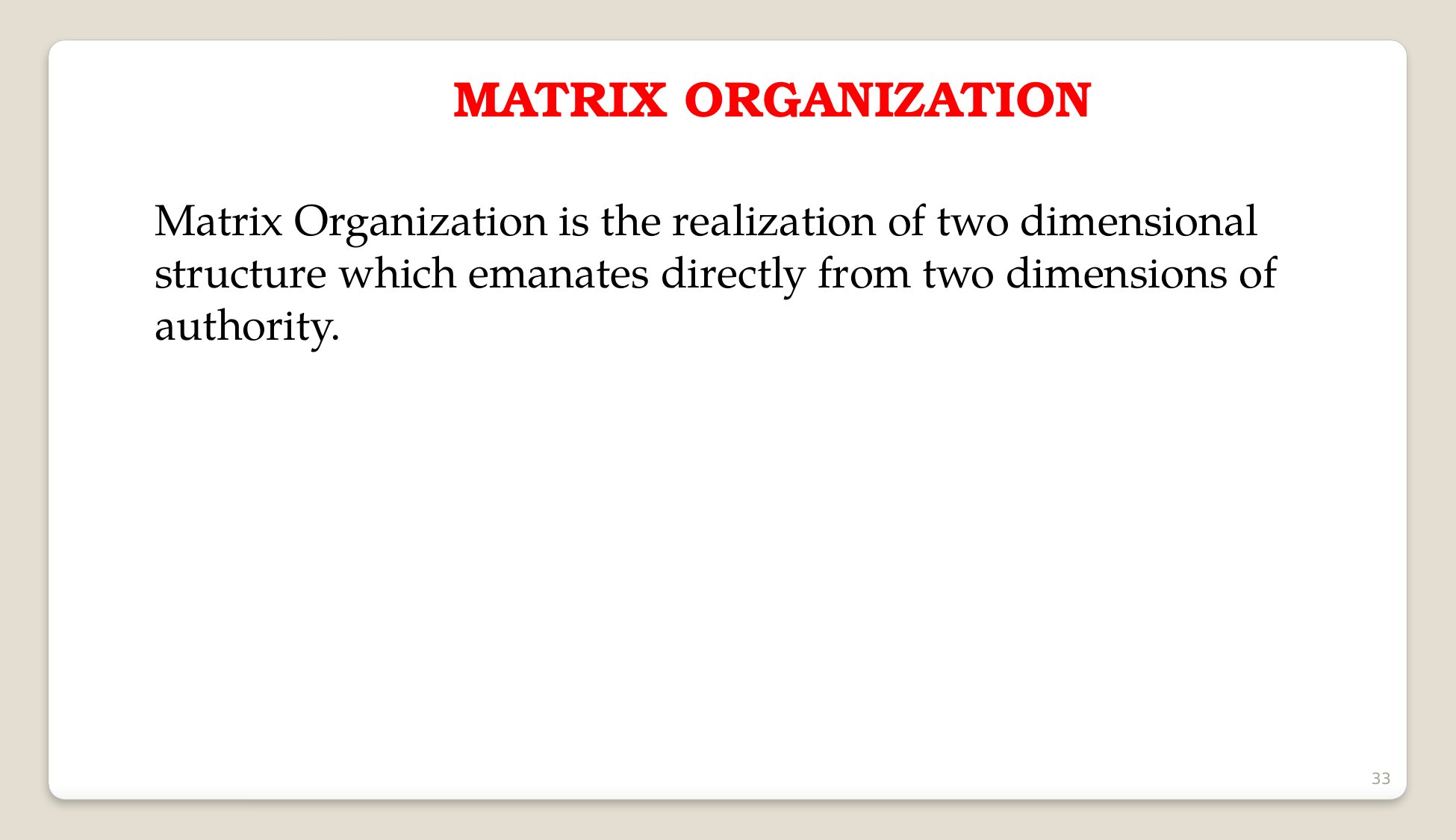

MATRIX ORGANIZATION

Matrix Organization is the realization of two dimensional structure which emanates directly from two dimensions of authority.
33